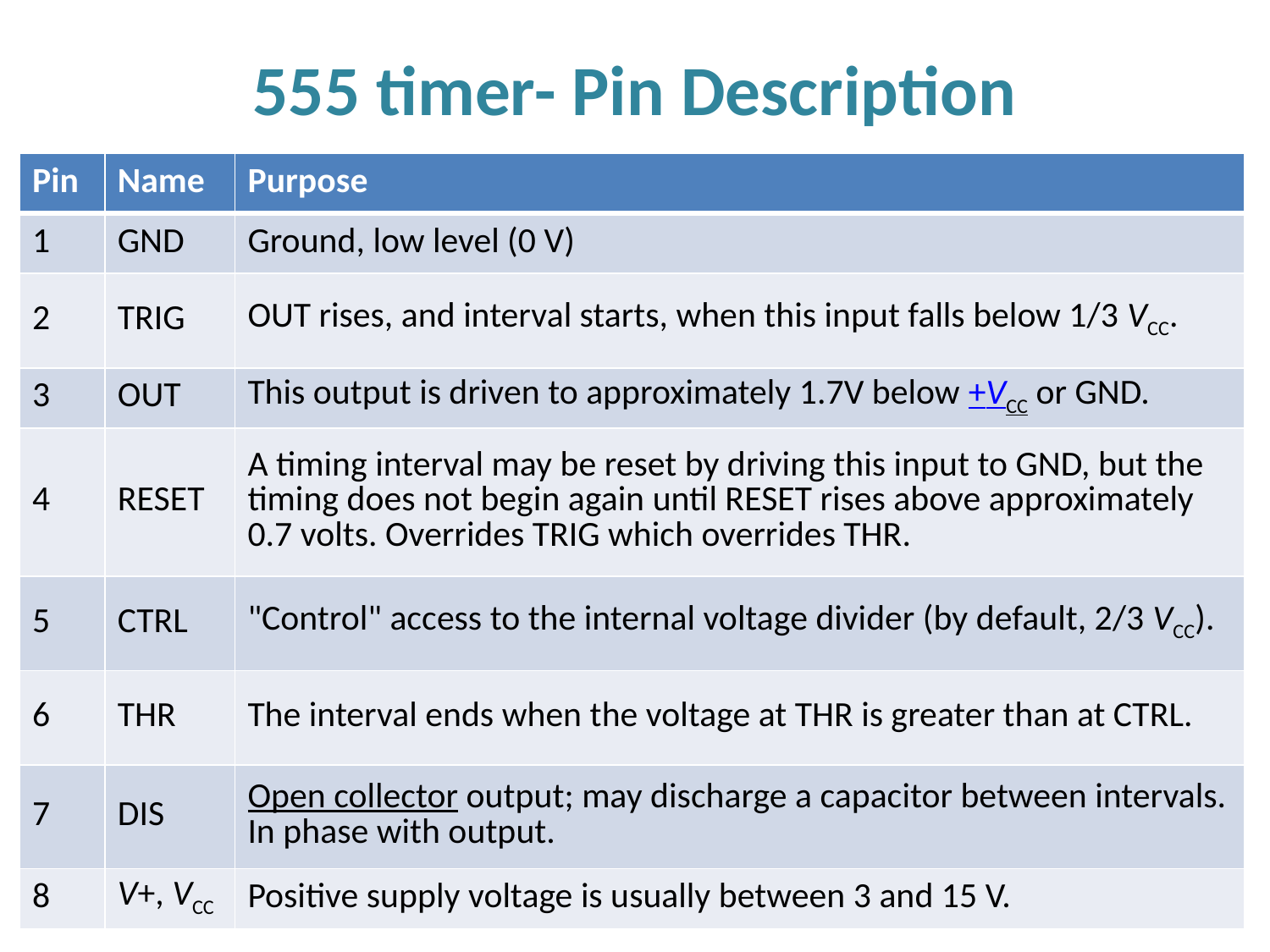

# 555 timer- Pin Description
| Pin | Name | Purpose |
| --- | --- | --- |
| 1 | GND | Ground, low level (0 V) |
| 2 | TRIG | OUT rises, and interval starts, when this input falls below 1/3 VCC. |
| 3 | OUT | This output is driven to approximately 1.7V below +VCC or GND. |
| 4 | RESET | A timing interval may be reset by driving this input to GND, but the timing does not begin again until RESET rises above approximately 0.7 volts. Overrides TRIG which overrides THR. |
| 5 | CTRL | "Control" access to the internal voltage divider (by default, 2/3 VCC). |
| 6 | THR | The interval ends when the voltage at THR is greater than at CTRL. |
| 7 | DIS | Open collector output; may discharge a capacitor between intervals. In phase with output. |
| 8 | V+, VCC | Positive supply voltage is usually between 3 and 15 V. |
4